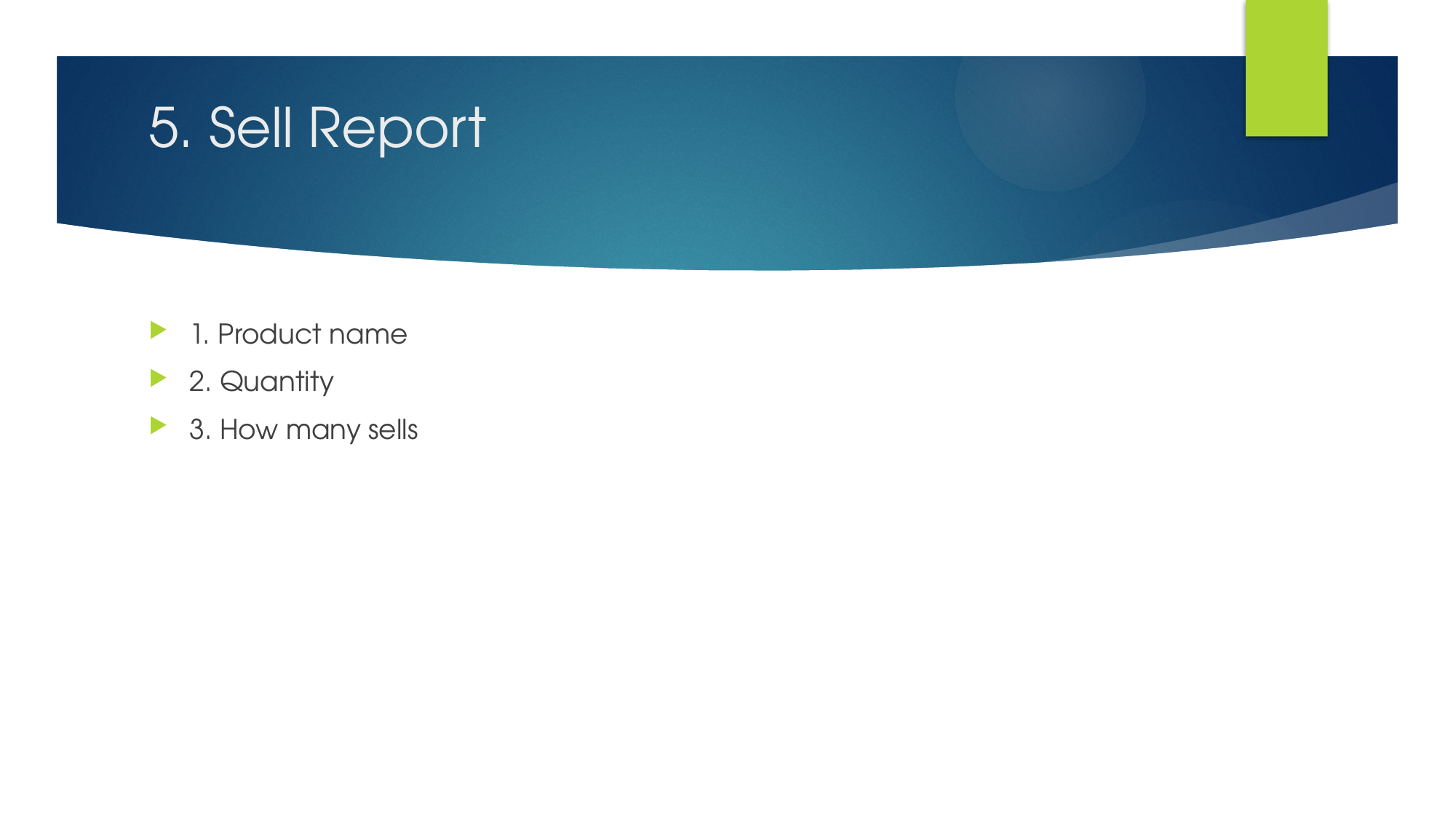

# 5. Sell Report
1. Product name
2. Quantity
3. How many sells